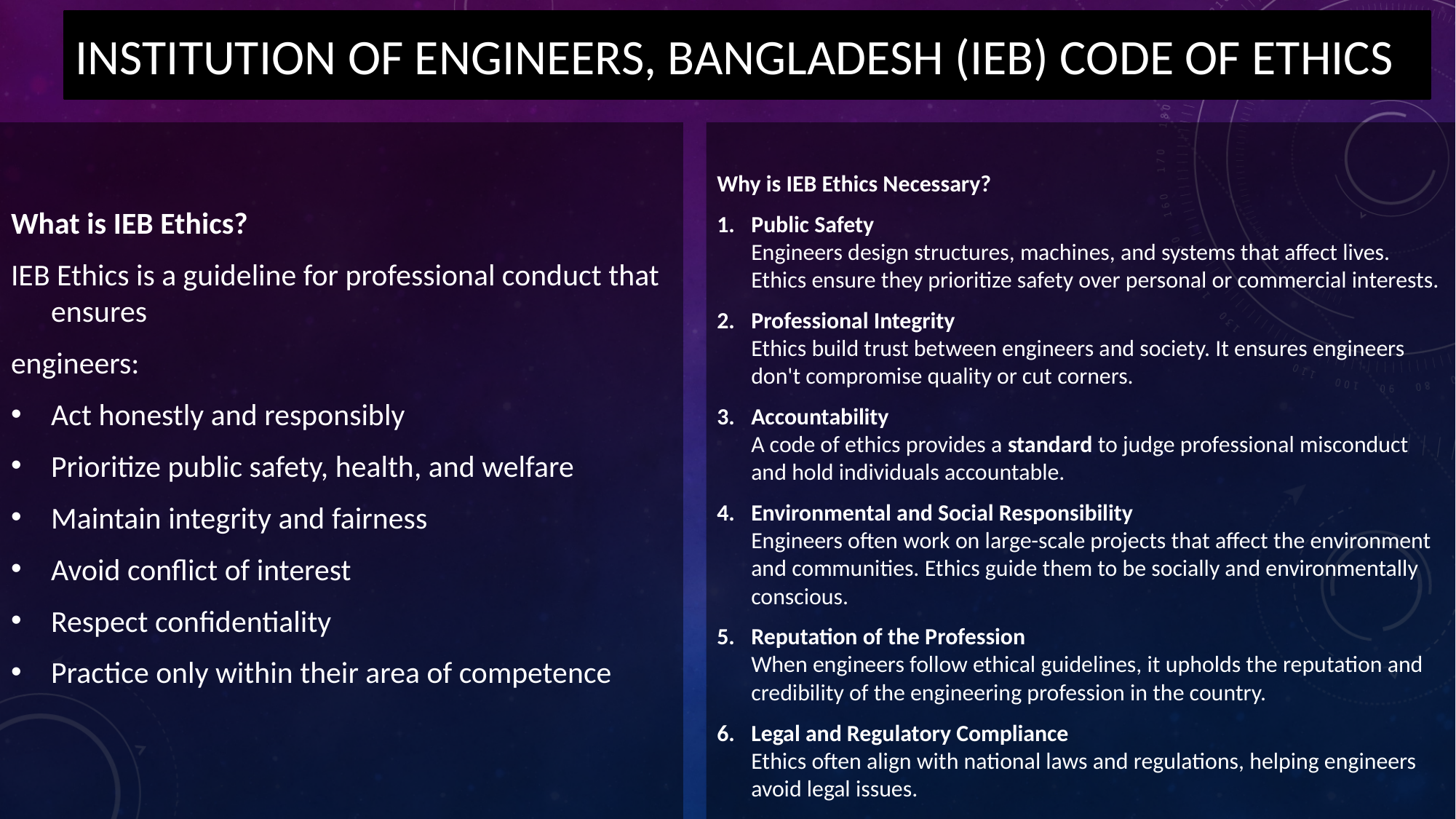

# Institution of Engineers, Bangladesh (IEB) Code of Ethics
What is IEB Ethics?
IEB Ethics is a guideline for professional conduct that ensures
engineers:
Act honestly and responsibly
Prioritize public safety, health, and welfare
Maintain integrity and fairness
Avoid conflict of interest
Respect confidentiality
Practice only within their area of competence

Why is IEB Ethics Necessary?
Public Safety
Engineers design structures, machines, and systems that affect lives. Ethics ensure they prioritize safety over personal or commercial interests.
Professional Integrity
Ethics build trust between engineers and society. It ensures engineers don't compromise quality or cut corners.
Accountability
A code of ethics provides a standard to judge professional misconduct and hold individuals accountable.
Environmental and Social Responsibility
Engineers often work on large-scale projects that affect the environment and communities. Ethics guide them to be socially and environmentally conscious.
Reputation of the Profession
When engineers follow ethical guidelines, it upholds the reputation and credibility of the engineering profession in the country.
Legal and Regulatory Compliance
Ethics often align with national laws and regulations, helping engineers avoid legal issues.